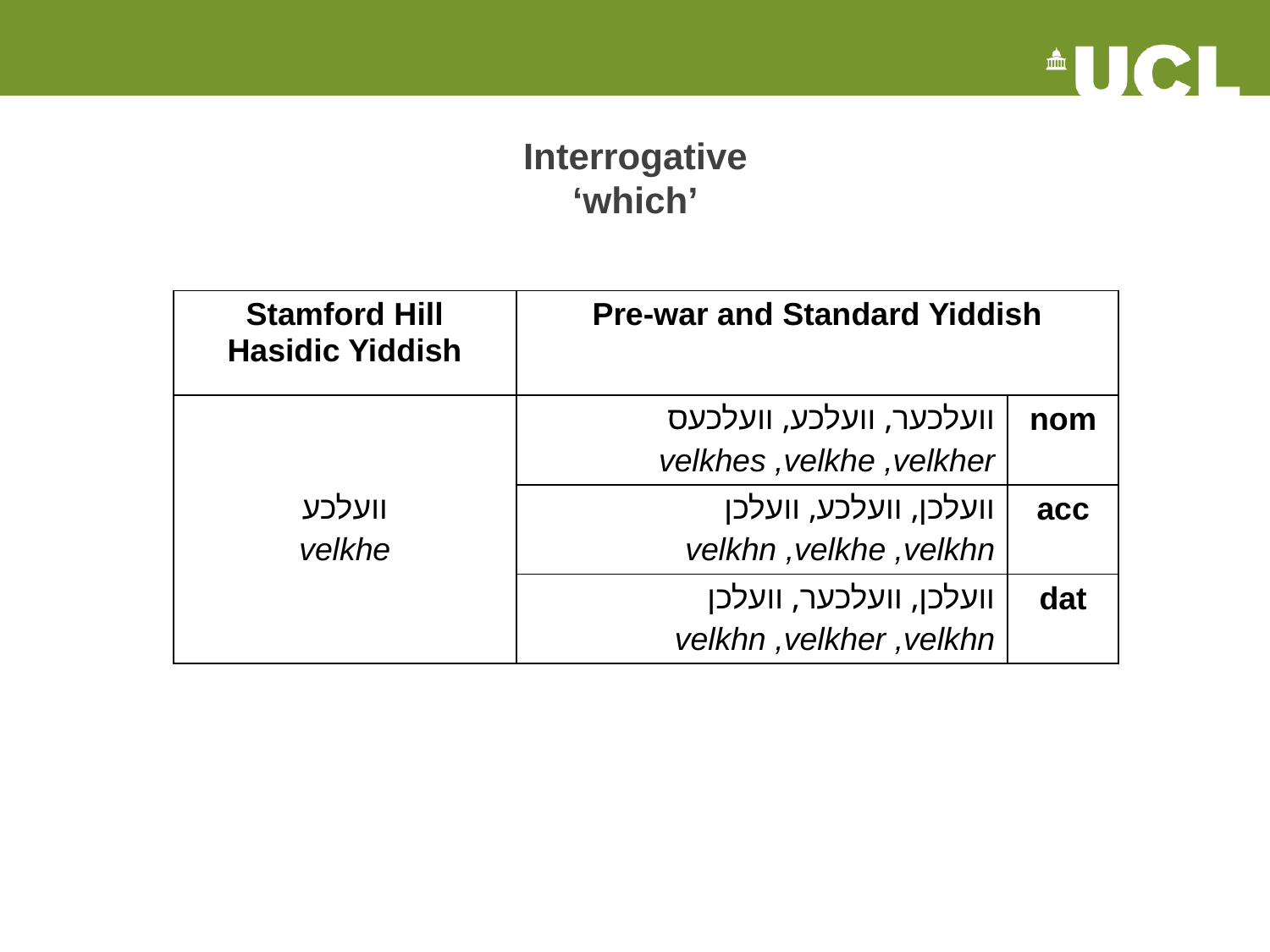

# Interrogative ‘which’

| Stamford Hill Hasidic Yiddish | Pre-war and Standard Yiddish |  |
| --- | --- | --- |
| וועלכע velkhe | וועלכער, וועלכע, וועלכעס velkhes ,velkhe ,velkher | nom |
|  | וועלכן, וועלכע, וועלכן velkhn ,velkhe ,velkhn | acc |
|  | וועלכן, וועלכער, וועלכן velkhn ,velkher ,velkhn | dat |